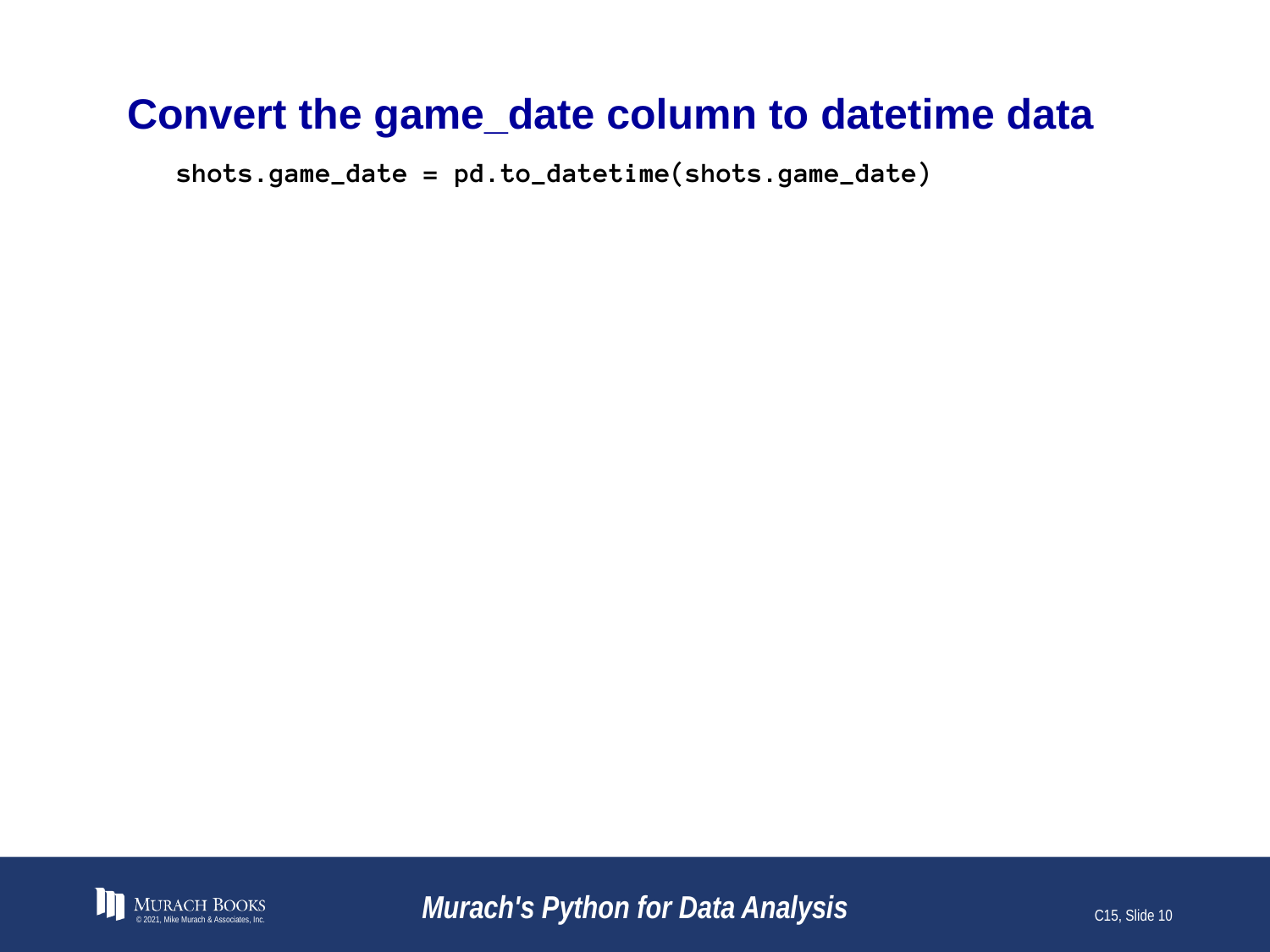

# Convert the game_date column to datetime data
shots.game_date = pd.to_datetime(shots.game_date)

© 2021, Mike Murach & Associates, Inc.
Murach's Python for Data Analysis

C15, Slide 10